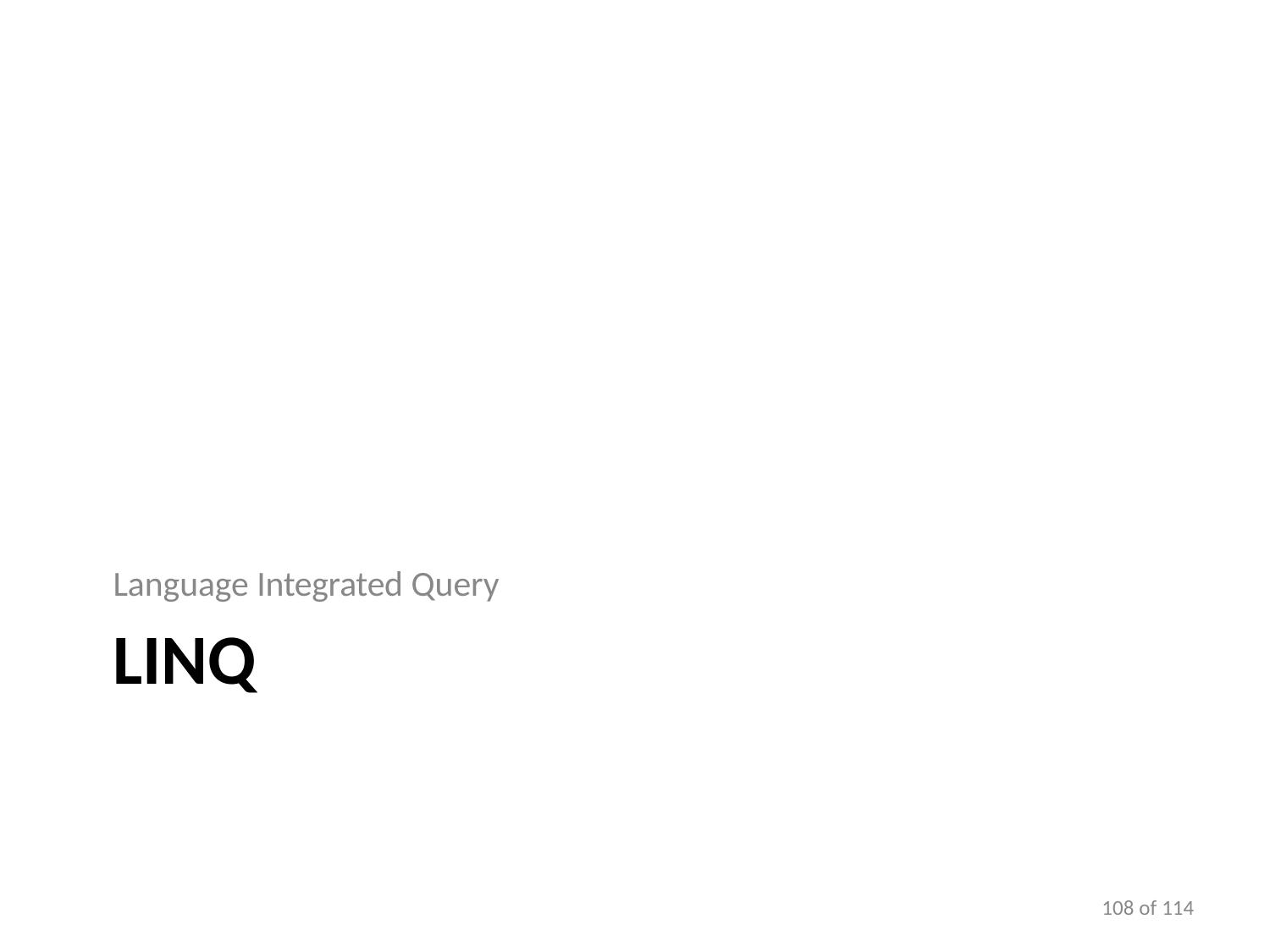

# Language Integrated Query
LINQ
108 of 114